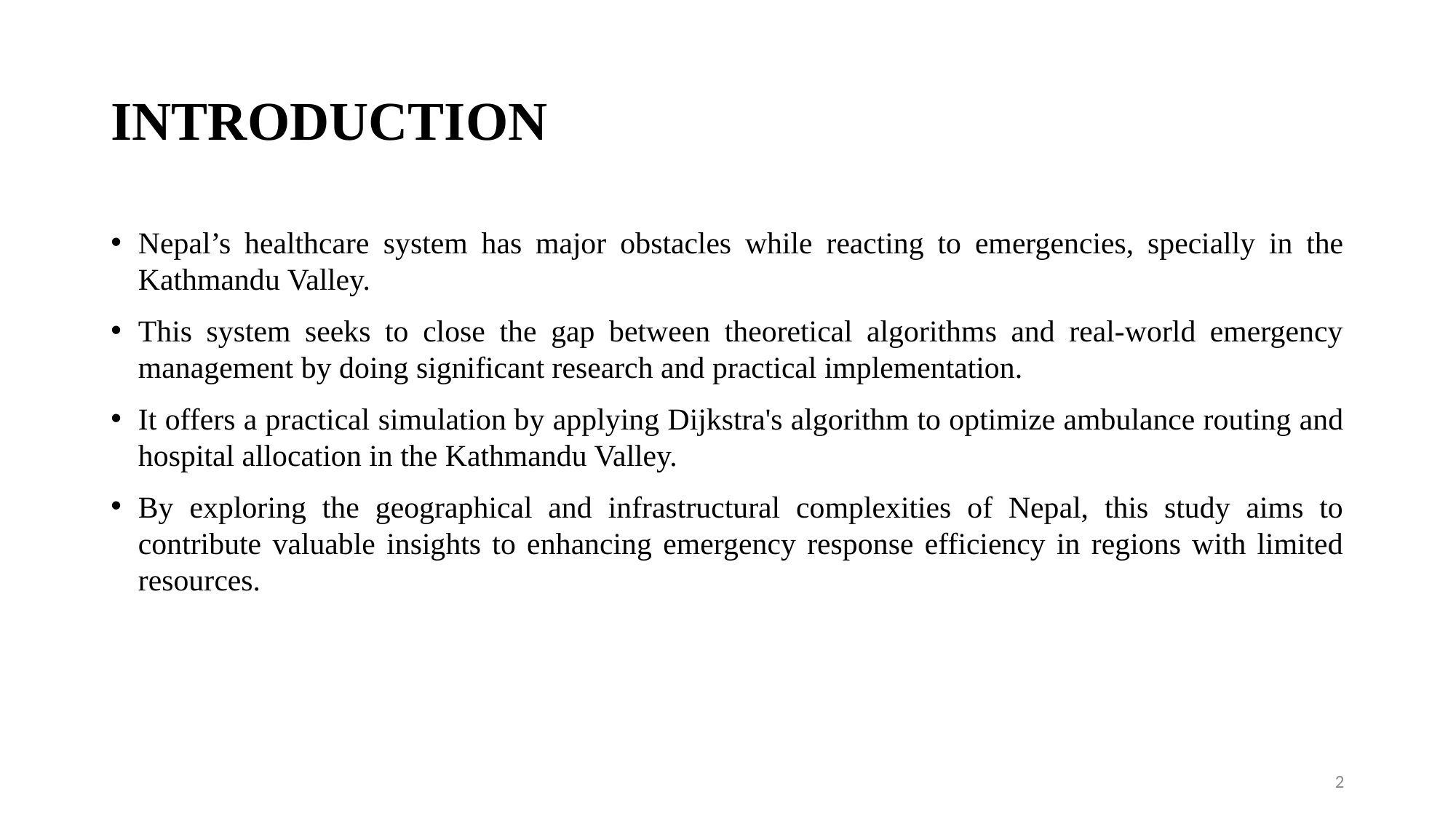

# INTRODUCTION
Nepal’s healthcare system has major obstacles while reacting to emergencies, specially in the Kathmandu Valley.
This system seeks to close the gap between theoretical algorithms and real-world emergency management by doing significant research and practical implementation.
It offers a practical simulation by applying Dijkstra's algorithm to optimize ambulance routing and hospital allocation in the Kathmandu Valley.
By exploring the geographical and infrastructural complexities of Nepal, this study aims to contribute valuable insights to enhancing emergency response efficiency in regions with limited resources.

2